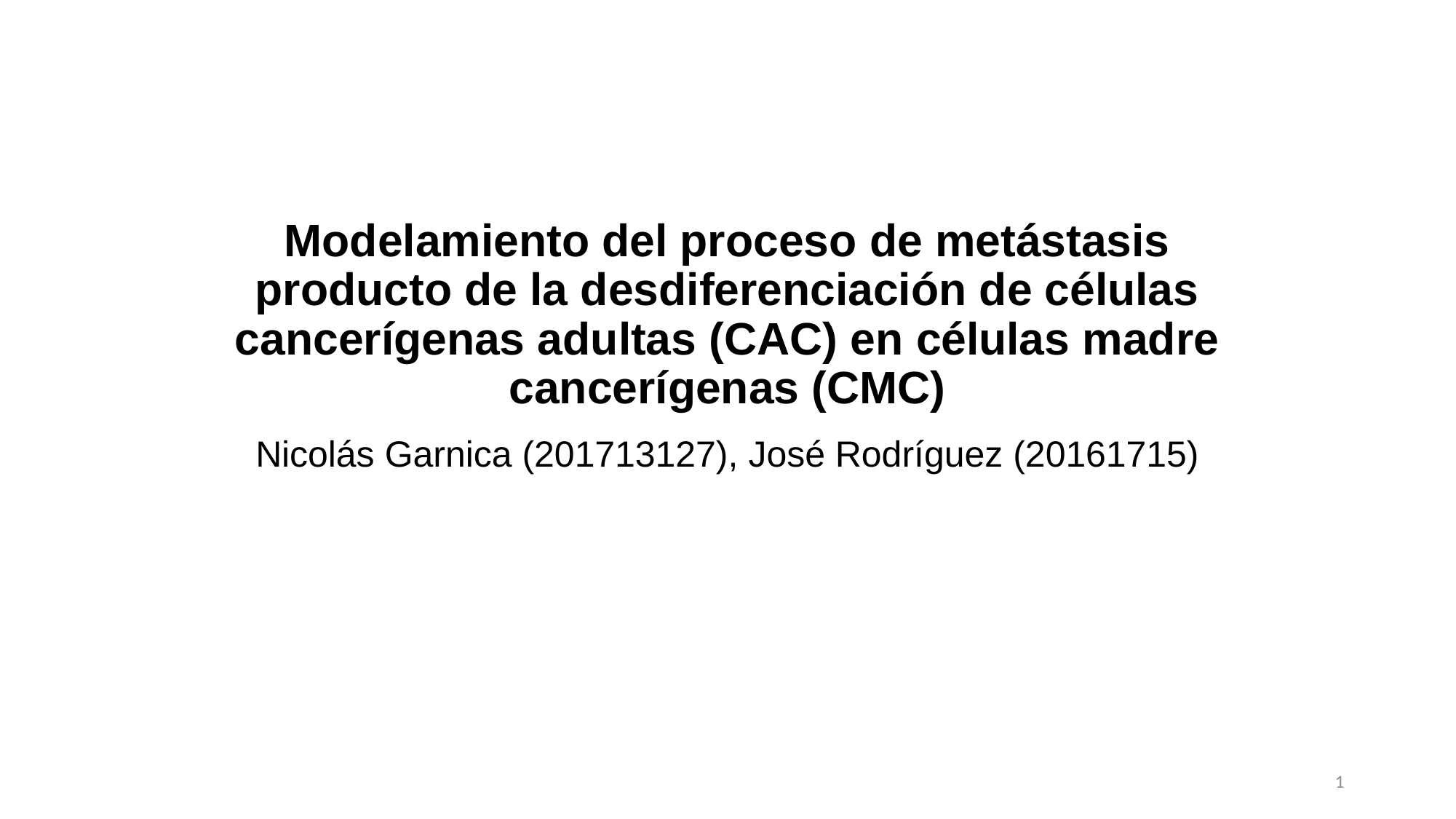

# Modelamiento del proceso de metástasis producto de la desdiferenciación de células cancerígenas adultas (CAC) en células madre cancerígenas (CMC)
Nicolás Garnica (201713127), José Rodríguez (20161715)
1